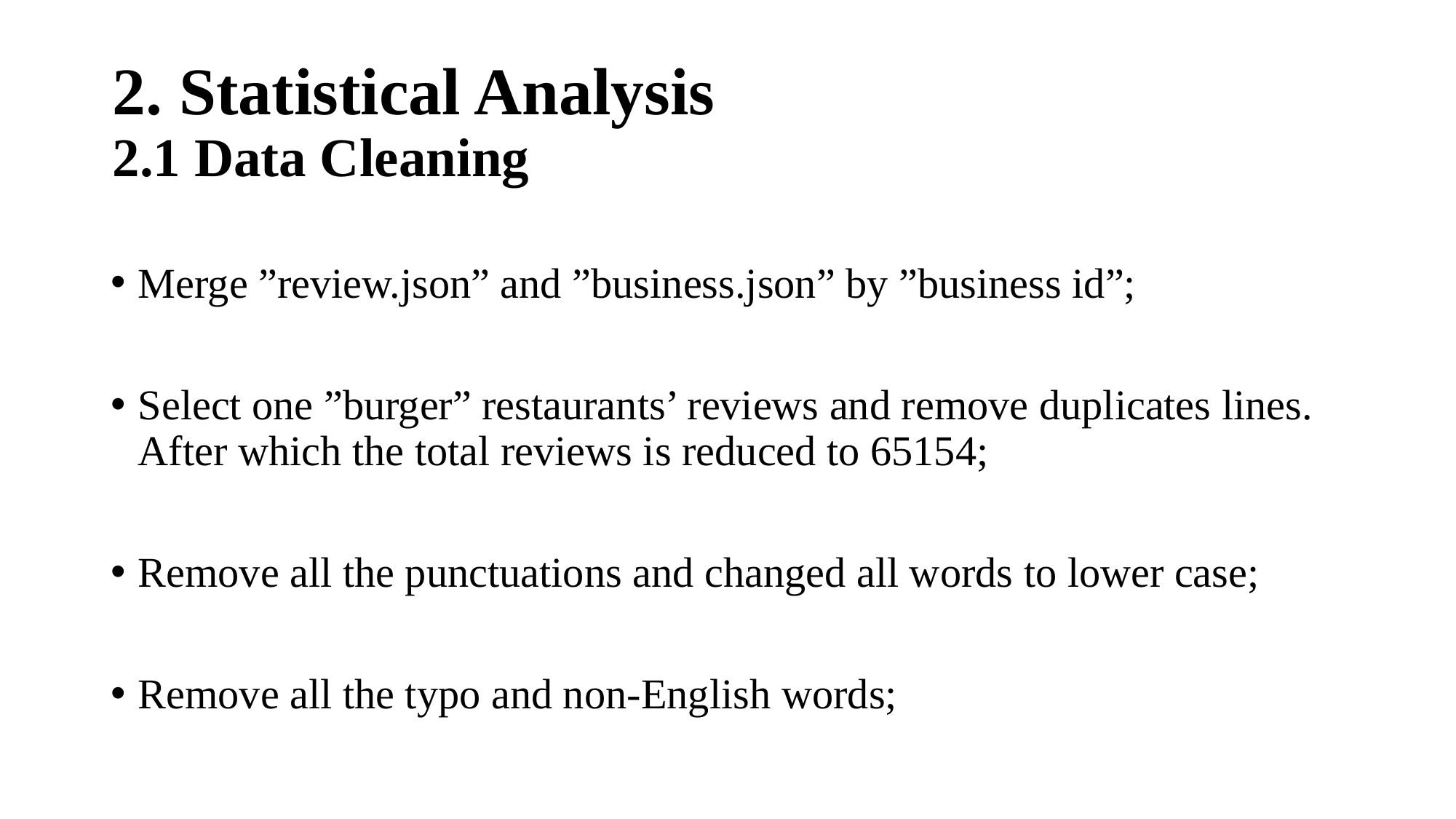

# 2. Statistical Analysis 2.1 Data Cleaning
Merge ”review.json” and ”business.json” by ”business id”;

Select one ”burger” restaurants’ reviews and remove duplicates lines. After which the total reviews is reduced to 65154;

Remove all the punctuations and changed all words to lower case;

Remove all the typo and non-English words;